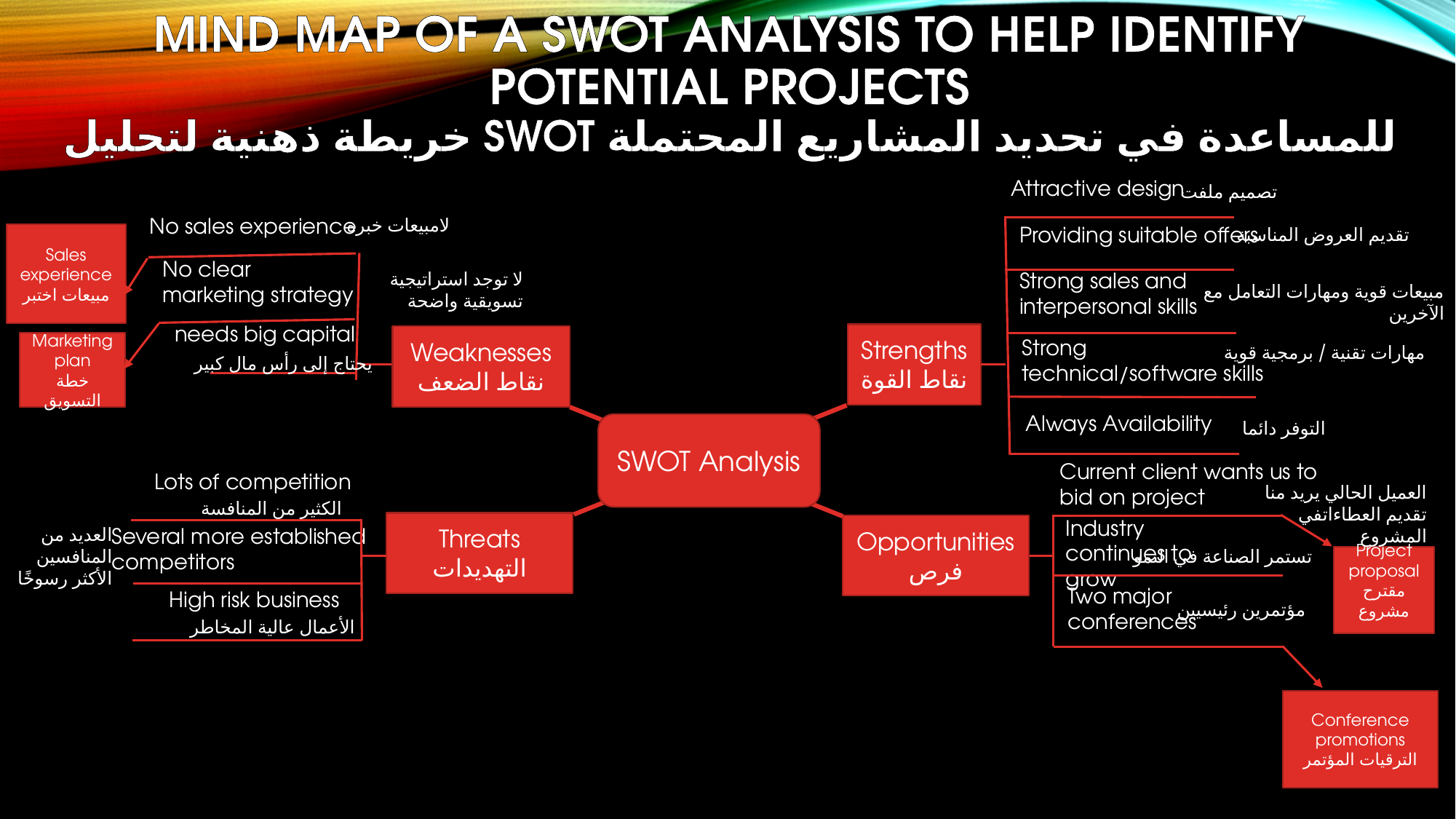

# Mind Map of a SWOT Analysis to Help Identify Potential Projects خريطة ذهنية لتحليل SWOT للمساعدة في تحديد المشاريع المحتملة
Attractive design
تصميم ملفت
No sales experience
لامبيعات خبرة
Sales experience
مبيعات اختبر
Marketing plan
خطة التسويق
Strengths
نقاط القوة
Weaknesses
نقاط الضعف
SWOT Analysis
Threats
التهديدات
Opportunities
فرص
Project proposal
مقترح مشروع

Conference promotions
الترقيات المؤتمر
Providing suitable offers
تقديم العروض المناسبة
No clear marketing strategy
Strong sales and interpersonal skills
لا توجد استراتيجية تسويقية واضحة
مبيعات قوية ومهارات التعامل مع الآخرين
needs big capital
Strong technical/software skills
مهارات تقنية / برمجية قوية
يحتاج إلى رأس مال كبير
Always Availability
التوفر دائما
Current client wants us to bid on project
Lots of competition
العميل الحالي يريد منا تقديم العطاءاتفي المشروع
الكثير من المنافسة
Industry continues to grow
Several more established competitors
العديد من المنافسين الأكثر رسوخًا
تستمر الصناعة في النمو
Two major conferences
High risk business
مؤتمرين رئيسيين
الأعمال عالية المخاطر